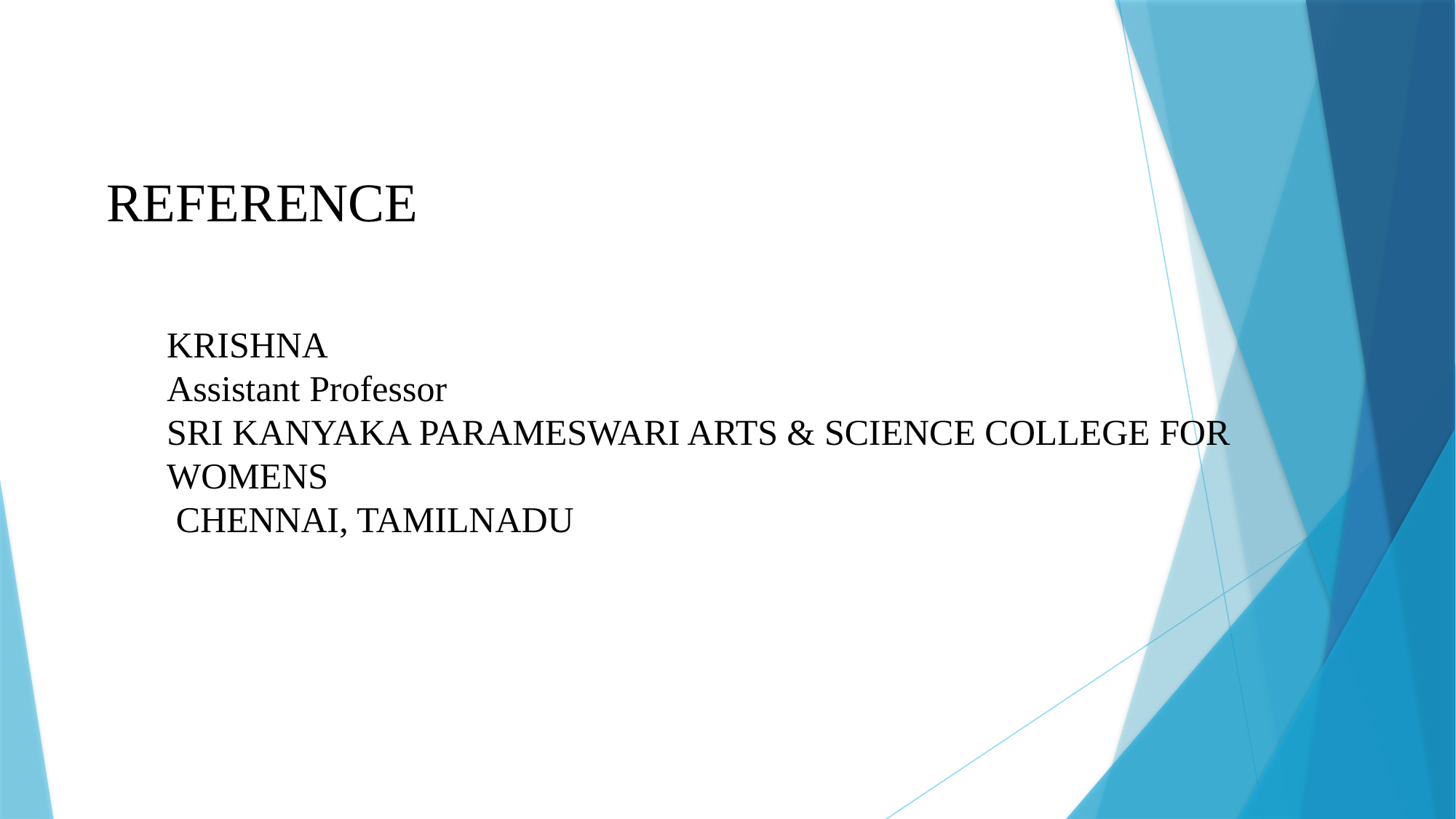

REFERENCE
KRISHNA
Assistant Professor
SRI KANYAKA PARAMESWARI ARTS & SCIENCE COLLEGE FOR WOMENS
 CHENNAI, TAMILNADU